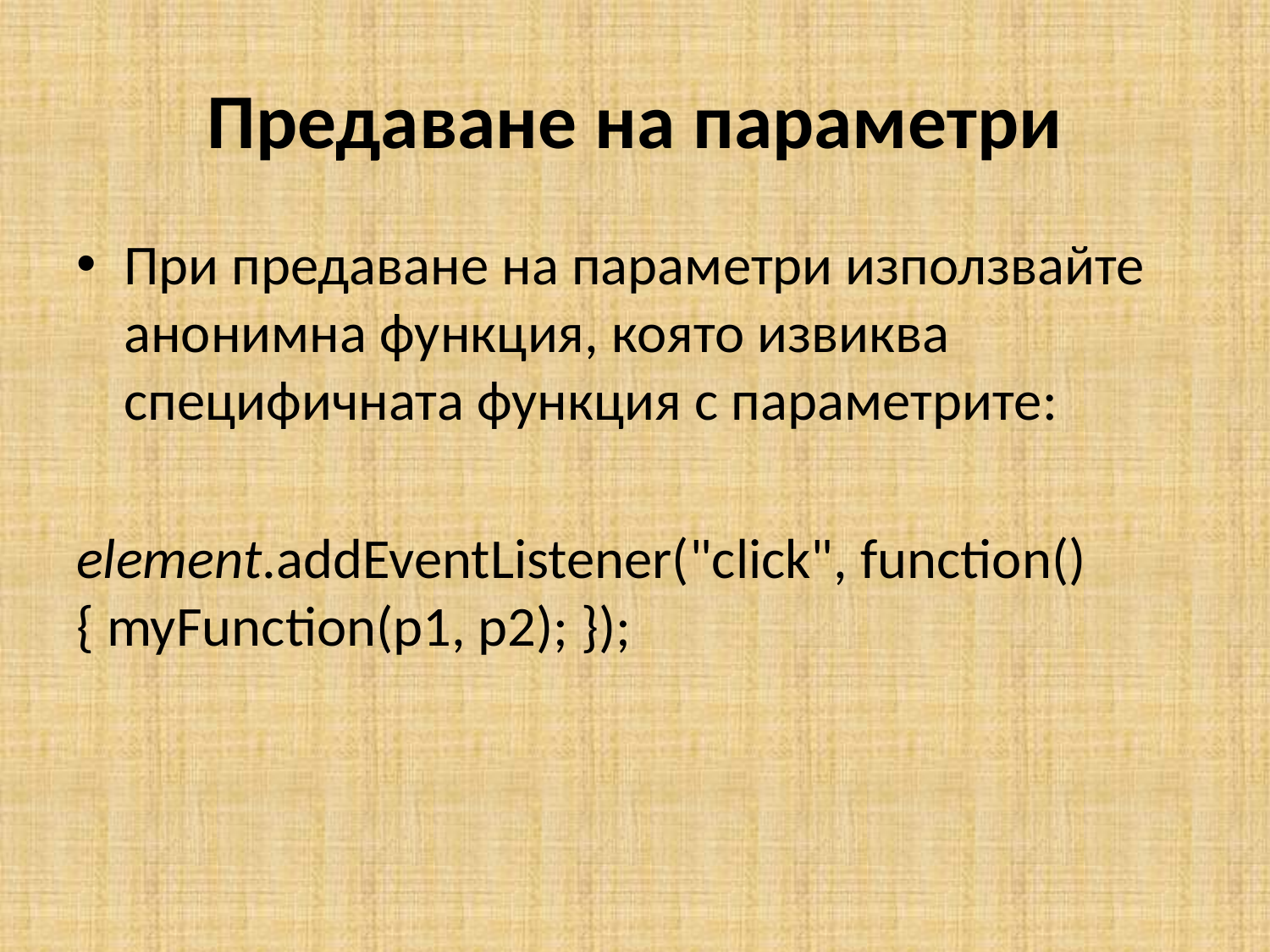

# Предаване на параметри
При предаване на параметри използвайте анонимна функция, която извиква специфичната функция с параметрите:

element.addEventListener("click", function(){ myFunction(p1, p2); });